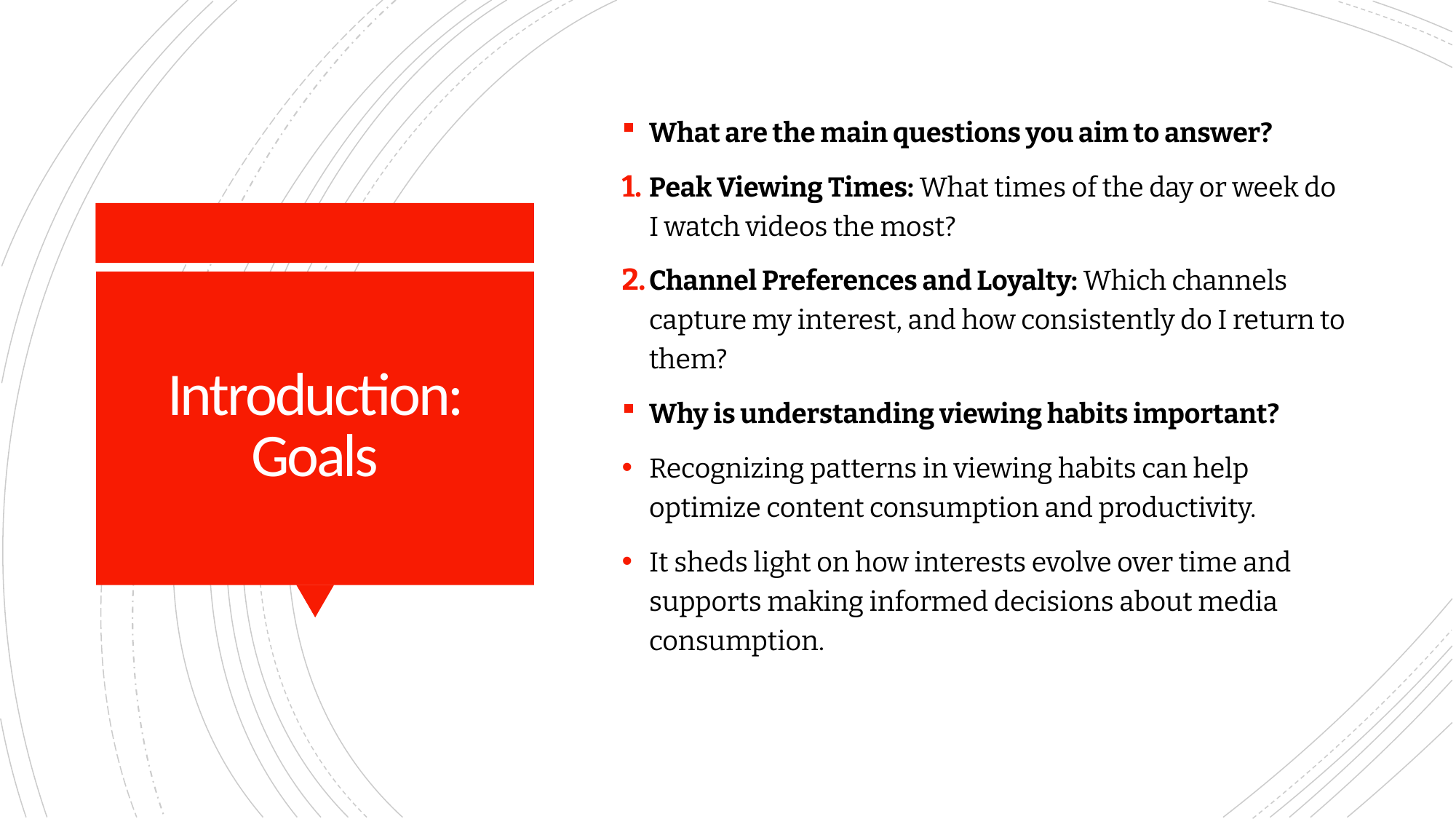

What are the main questions you aim to answer?
Peak Viewing Times: What times of the day or week do I watch videos the most?
Channel Preferences and Loyalty: Which channels capture my interest, and how consistently do I return to them?
Why is understanding viewing habits important?
Recognizing patterns in viewing habits can help optimize content consumption and productivity.
It sheds light on how interests evolve over time and supports making informed decisions about media consumption.

# Introduction: Goals